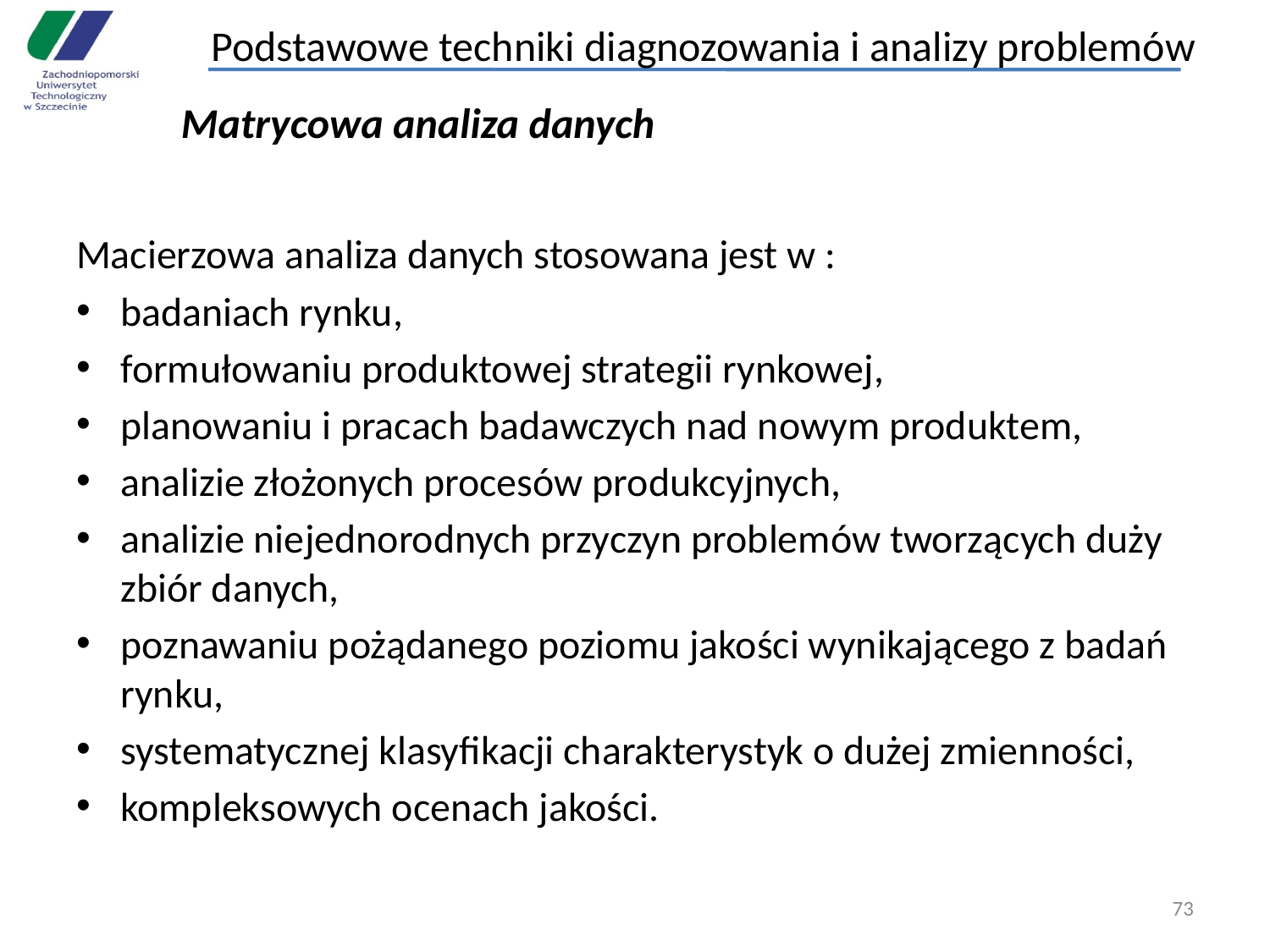

Podstawowe techniki diagnozowania i analizy problemów
Matrycowa analiza danych
Macierzowa analiza danych stosowana jest w :
badaniach rynku,
formułowaniu produktowej strategii rynkowej,
planowaniu i pracach badawczych nad nowym produktem,
analizie złożonych procesów produkcyjnych,
analizie niejednorodnych przyczyn problemów tworzących duży zbiór danych,
poznawaniu pożądanego poziomu jakości wynikającego z badań rynku,
systematycznej klasyfikacji charakterystyk o dużej zmienności,
kompleksowych ocenach jakości.
73